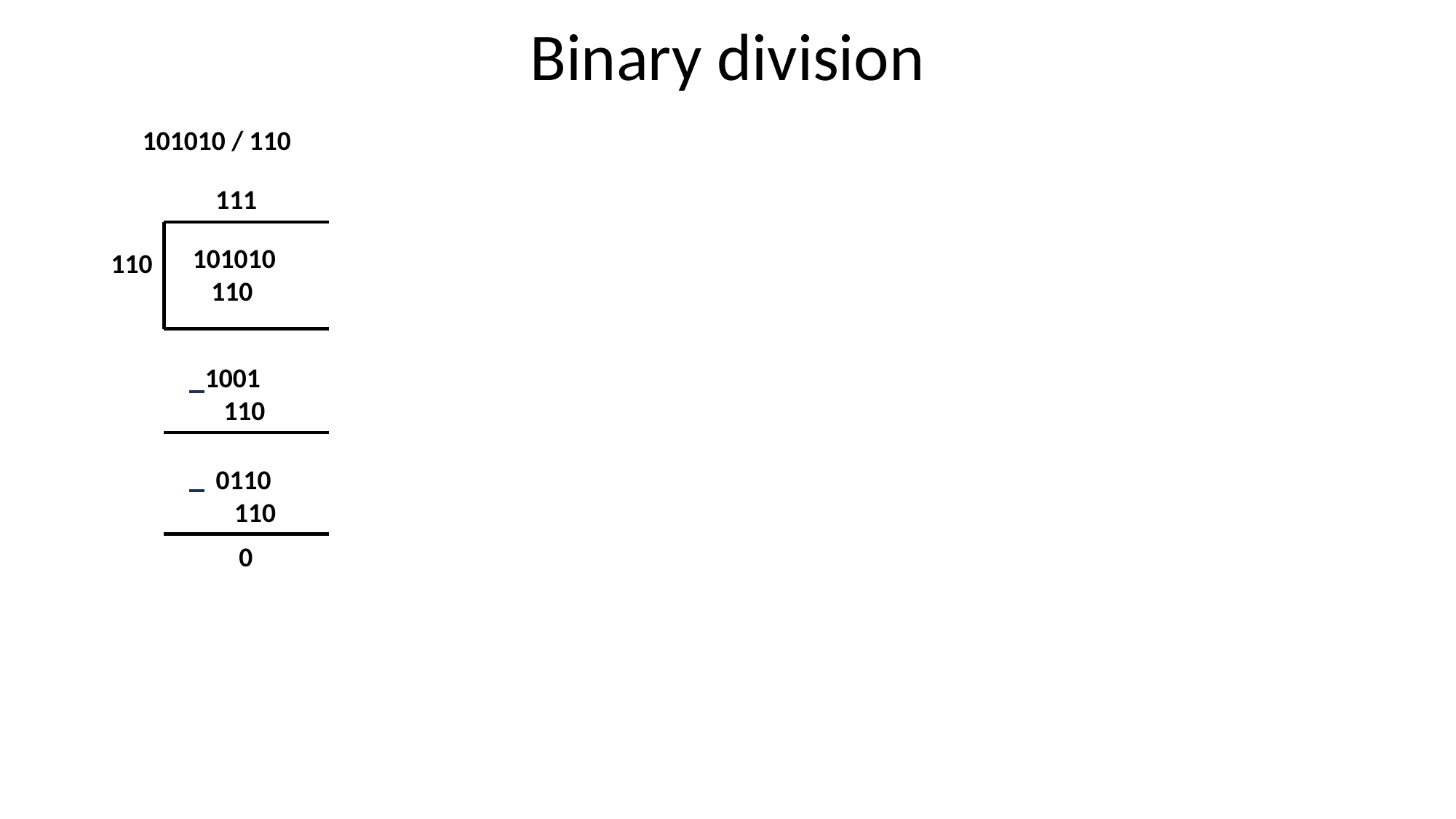

# Binary division
101010 / 110
111
101010
   110
110
1001
   110

0110
   110

0